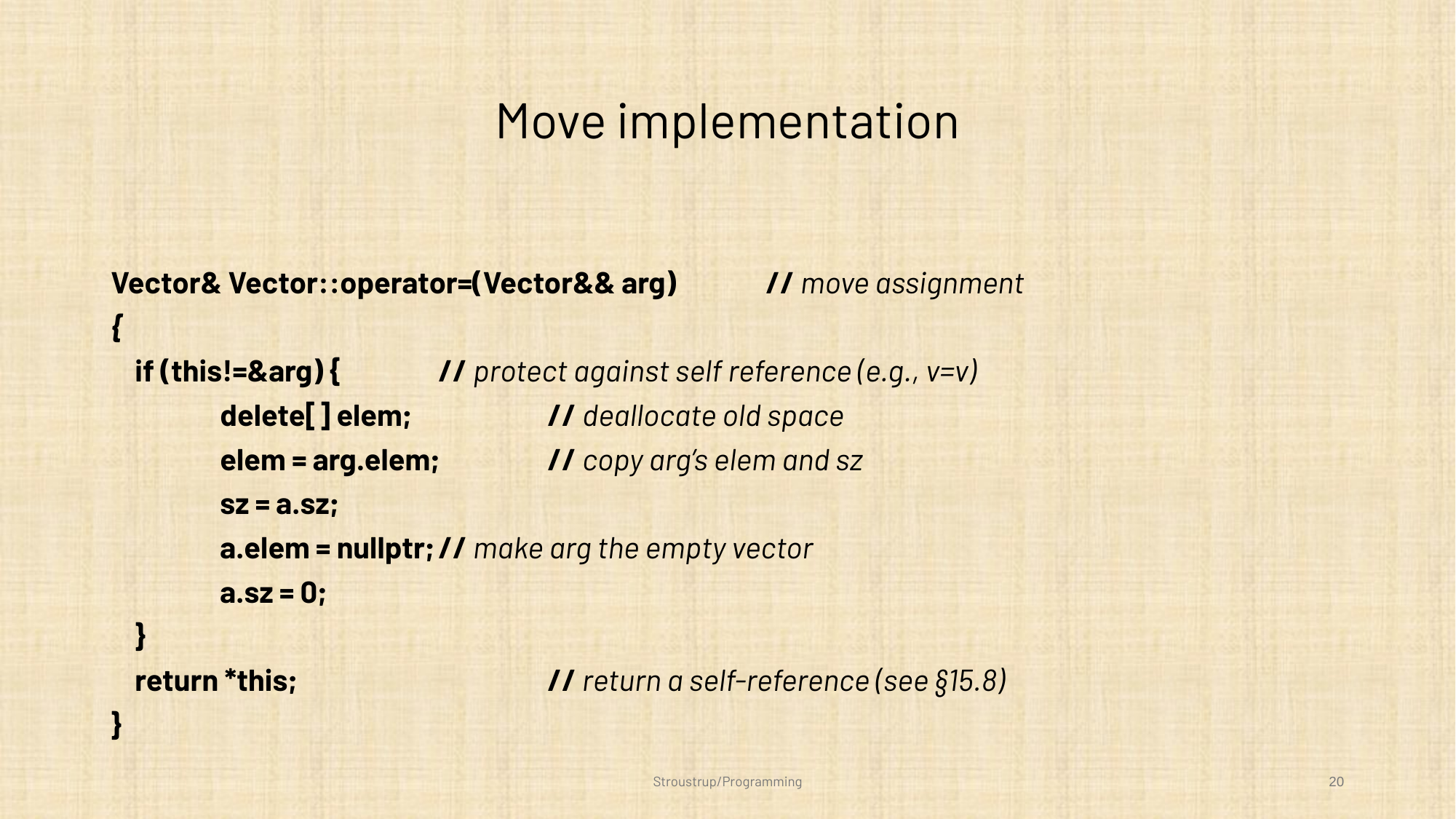

# Move implementation

Vector& Vector::operator=(Vector&& arg)	// move assignment
{
    if (this!=&arg)	{	// protect against self reference (e.g., v=v)
	delete[] elem;		// deallocate old space
     	elem = arg.elem; 	// copy arg’s elem and sz
     	sz = a.sz;
     	a.elem = nullptr;	// make arg the empty vector
     	a.sz = 0;
    }
    return *this;       		// return a self-reference (see §15.8)
}

Stroustrup/Programming
20